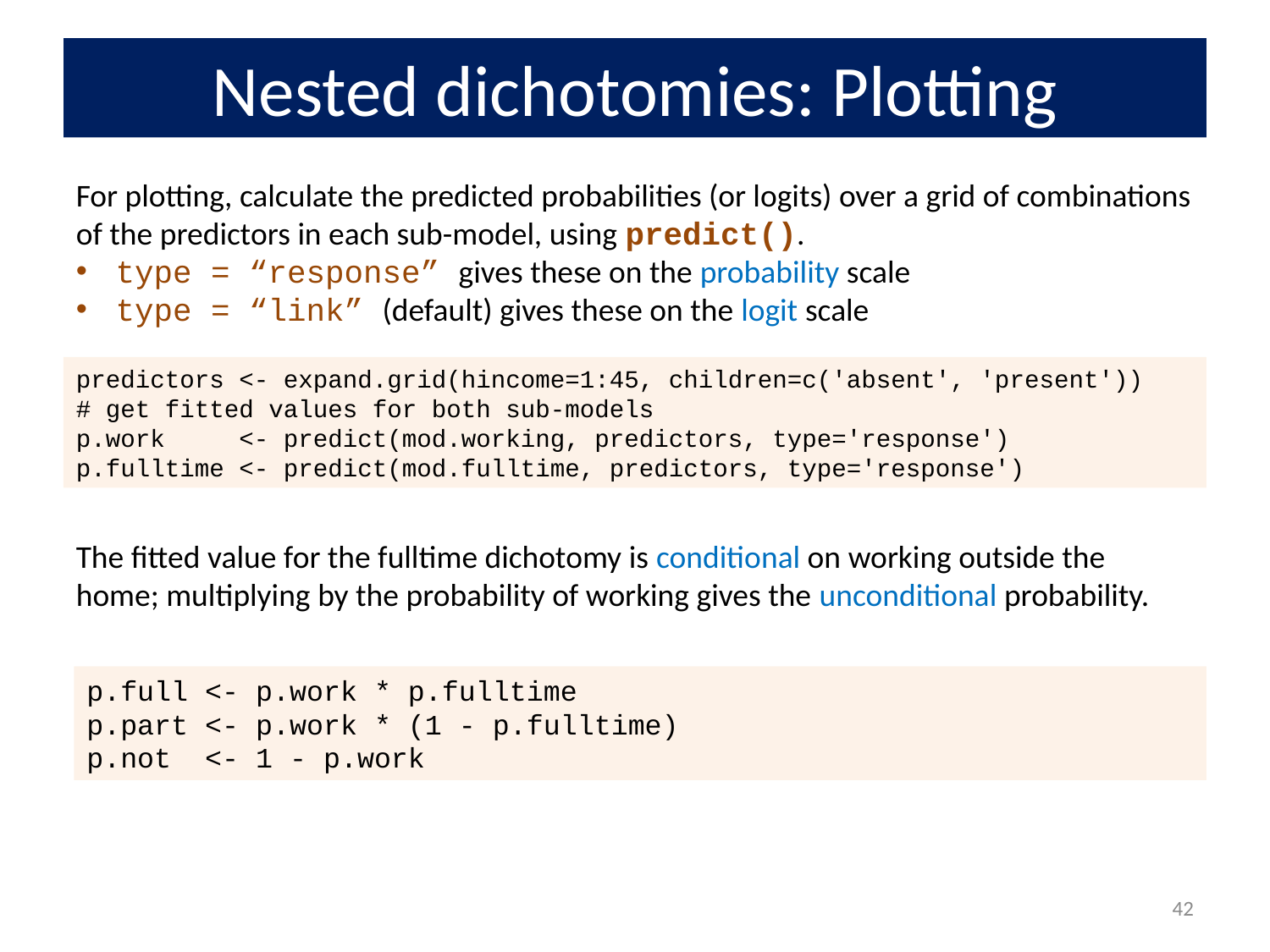

# Nested dichotomies: Plotting
For plotting, calculate the predicted probabilities (or logits) over a grid of combinations of the predictors in each sub-model, using predict().
type = “response” gives these on the probability scale
type = “link” (default) gives these on the logit scale
predictors <- expand.grid(hincome=1:45, children=c('absent', 'present'))
# get fitted values for both sub-models
p.work     <- predict(mod.working, predictors, type='response')
p.fulltime <- predict(mod.fulltime, predictors, type='response')
The fitted value for the fulltime dichotomy is conditional on working outside the home; multiplying by the probability of working gives the unconditional probability.
p.full <- p.work * p.fulltime
p.part <- p.work * (1 - p.fulltime)
p.not  <- 1 - p.work
42